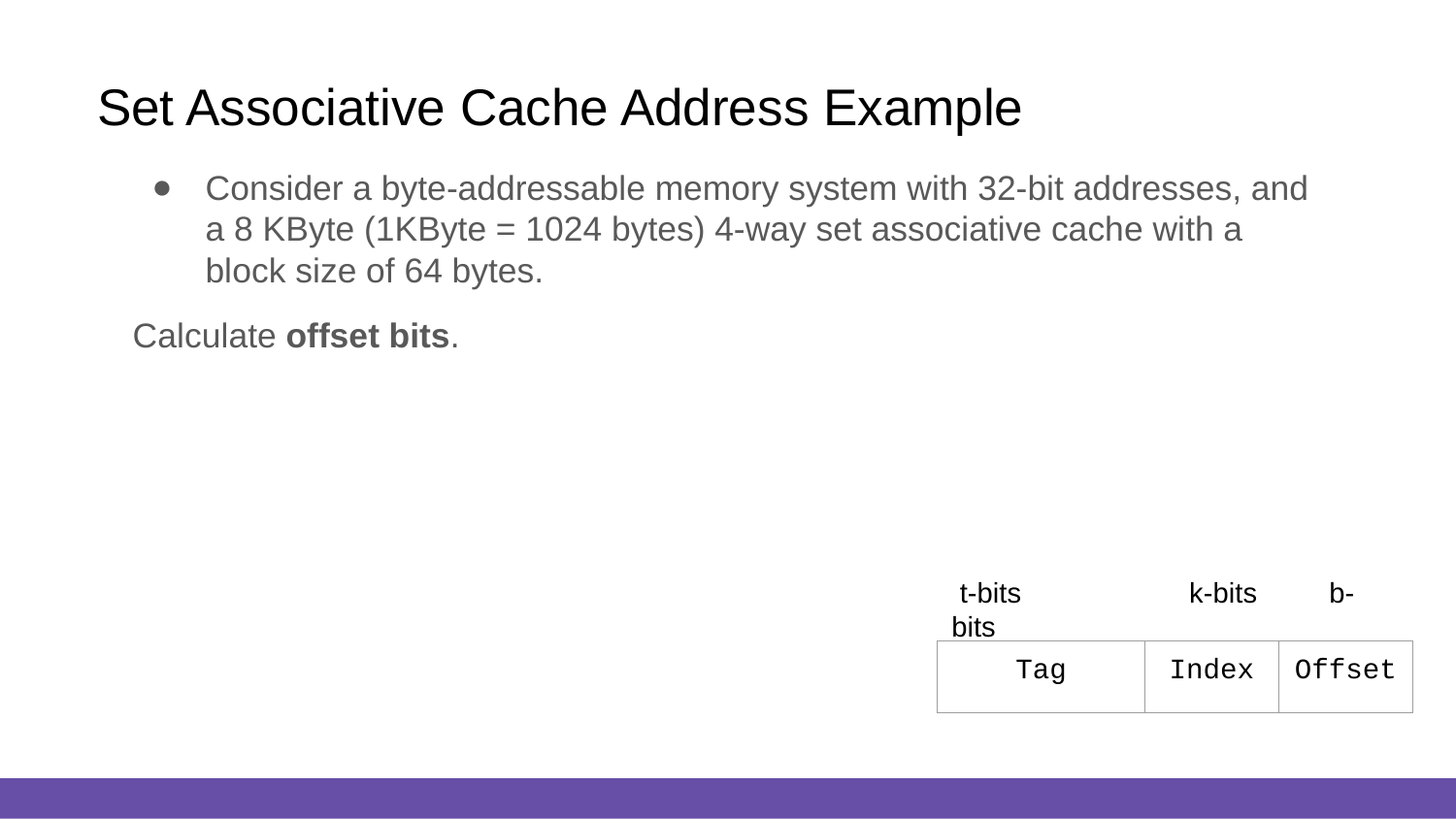

# Set Associative Cache Address Example

Consider a byte-addressable memory system with 32-bit addresses, and a 8 KByte (1KByte = 1024 bytes) 4-way set associative cache with a block size of 64 bytes.
Calculate offset bits.

 t-bits                     k-bits         b-bits
| Tag | Index | Offset |
| --- | --- | --- |